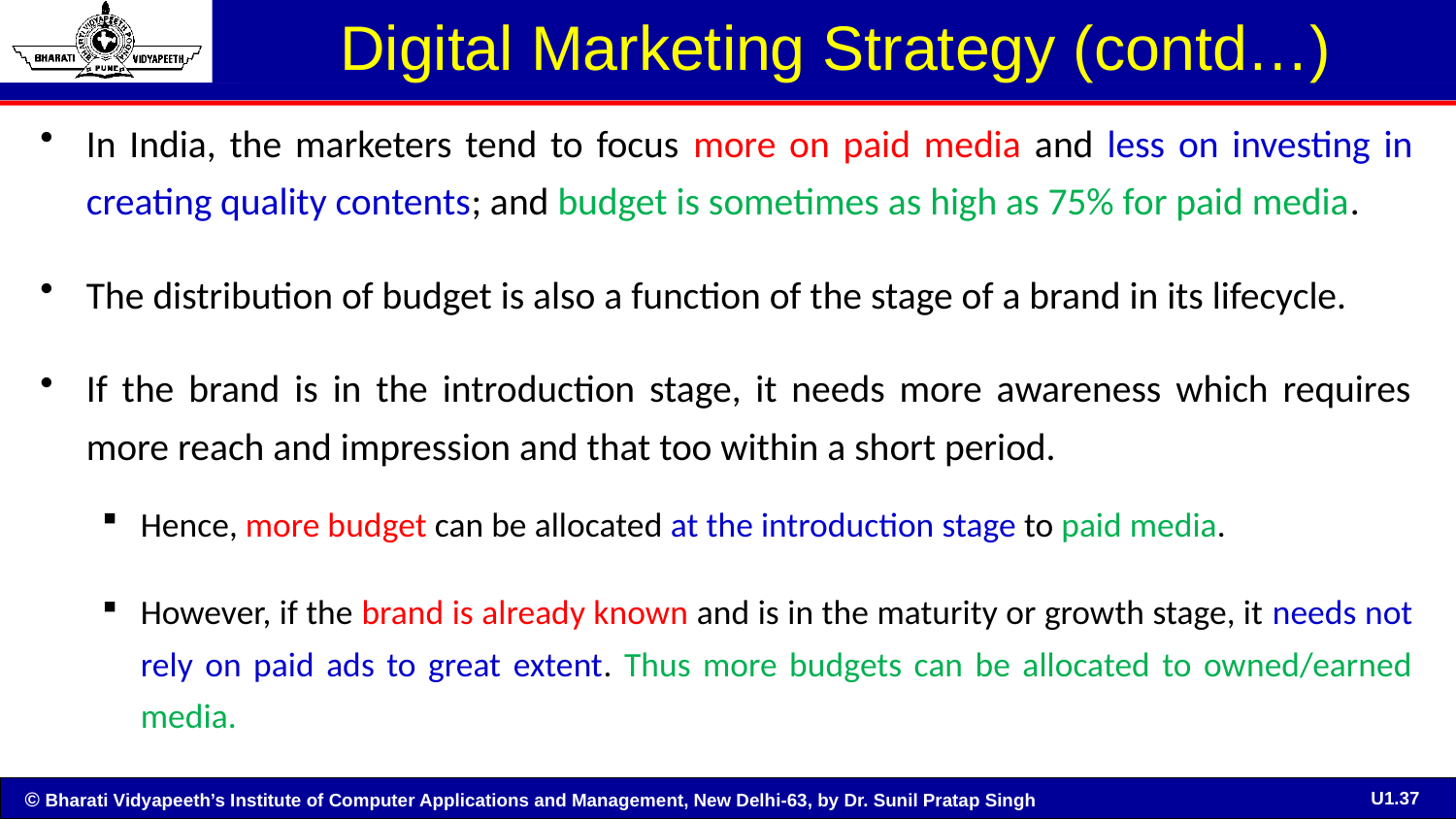

# Digital Marketing Strategy (contd…)
In India, the marketers tend to focus more on paid media and less on investing in creating quality contents; and budget is sometimes as high as 75% for paid media.
The distribution of budget is also a function of the stage of a brand in its lifecycle.
If the brand is in the introduction stage, it needs more awareness which requires more reach and impression and that too within a short period.
Hence, more budget can be allocated at the introduction stage to paid media.
However, if the brand is already known and is in the maturity or growth stage, it needs not rely on paid ads to great extent. Thus more budgets can be allocated to owned/earned media.